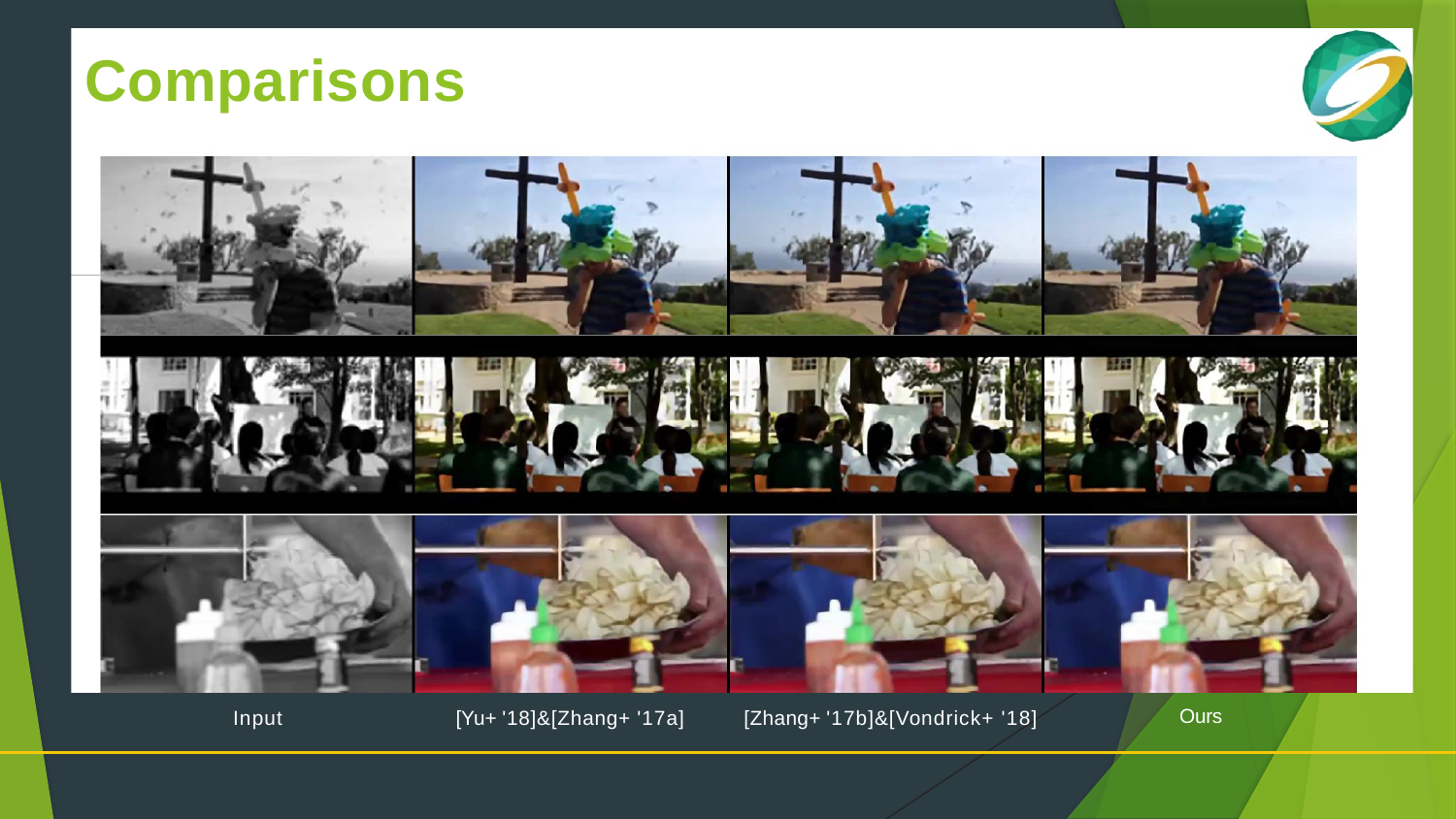

# Comparisons
Ours
Input
[Yu+ '18]&[Zhang+ '17a]
[Zhang+ '17b]&[Vondrick+ '18]